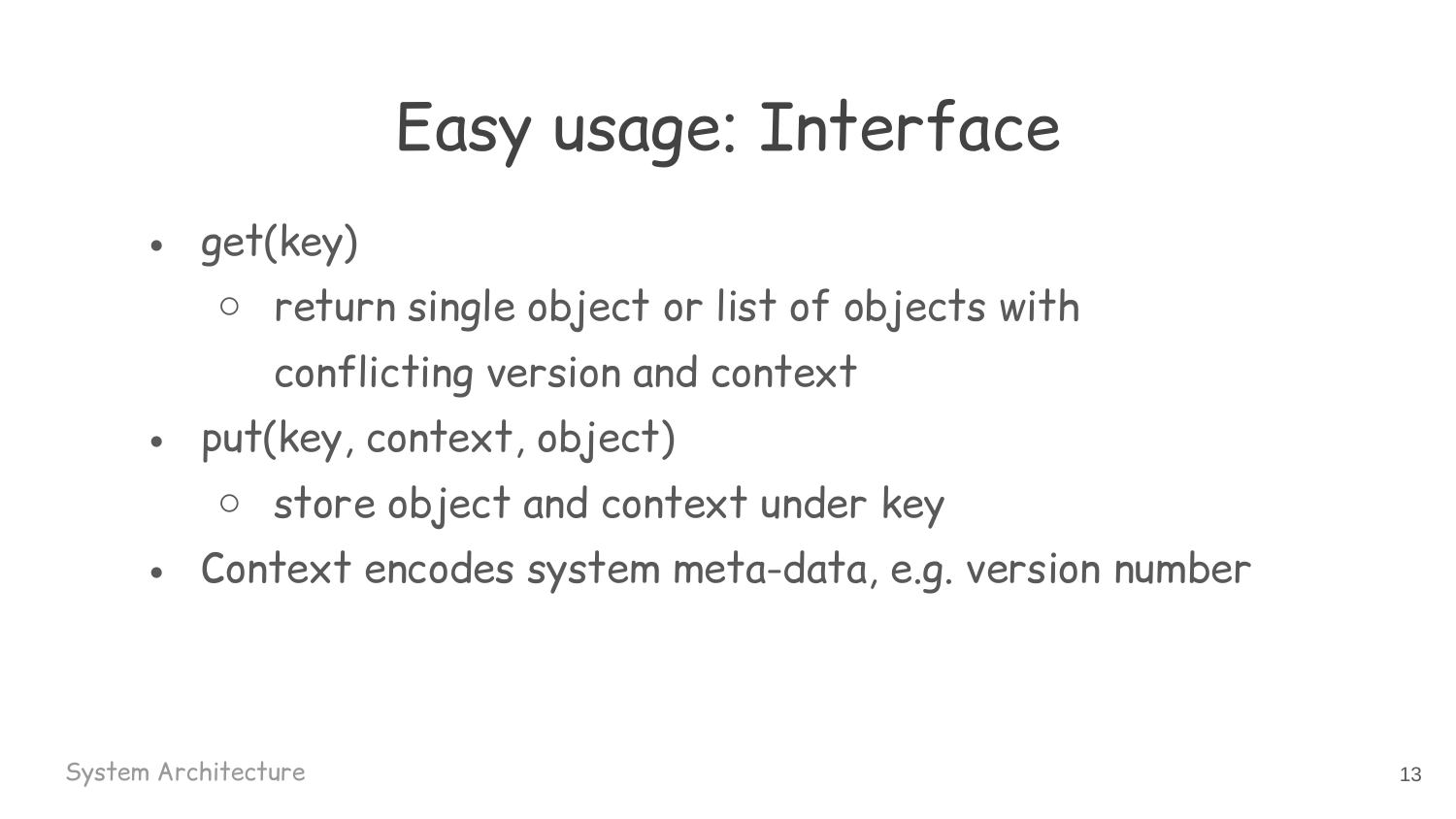

# Easy usage: Interface
get(key)
return single object or list of objects with conflicting version and context
put(key, context, object)
store object and context under key
Context encodes system meta-data, e.g. version number
System Architecture
13